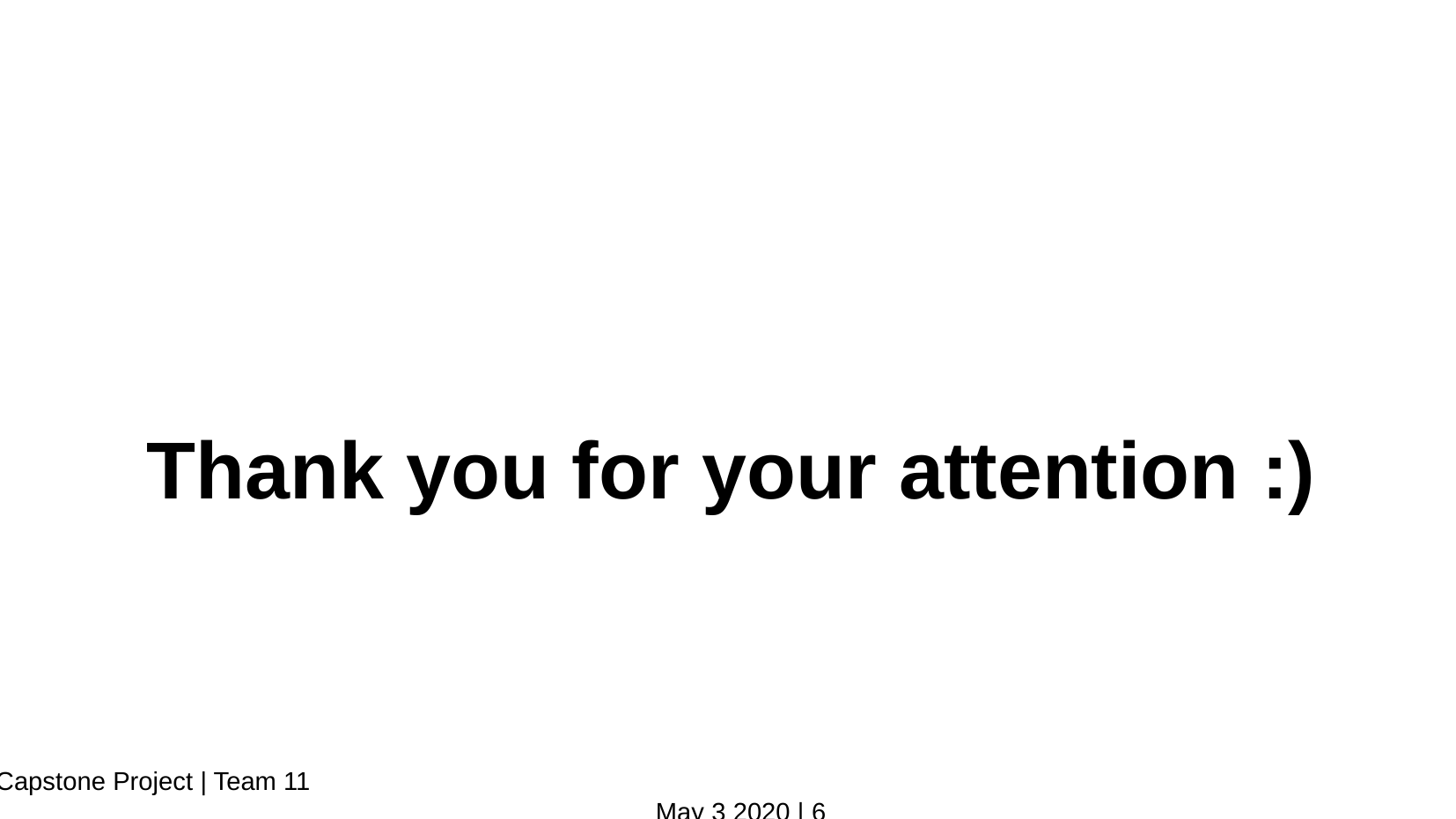

Thank you for your attention :)
Capstone Project | Team 11														May 3 2020 | 6